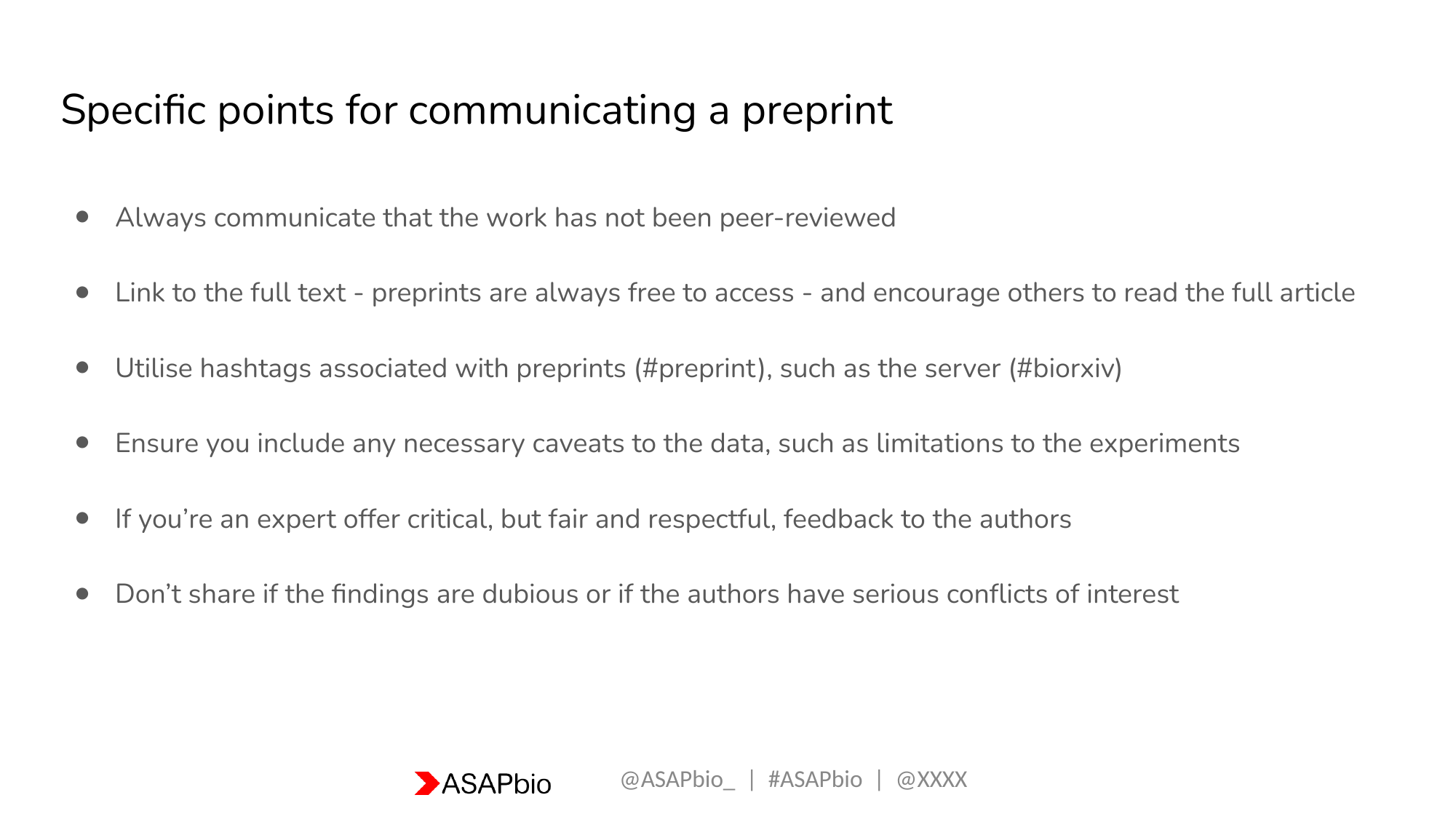

# Specific points for communicating a preprint
Always communicate that the work has not been peer-reviewed

Link to the full text - preprints are always free to access - and encourage others to read the full article

Utilise hashtags associated with preprints (#preprint), such as the server (#biorxiv)

Ensure you include any necessary caveats to the data, such as limitations to the experiments

If you’re an expert offer critical, but fair and respectful, feedback to the authors

Don’t share if the findings are dubious or if the authors have serious conflicts of interest